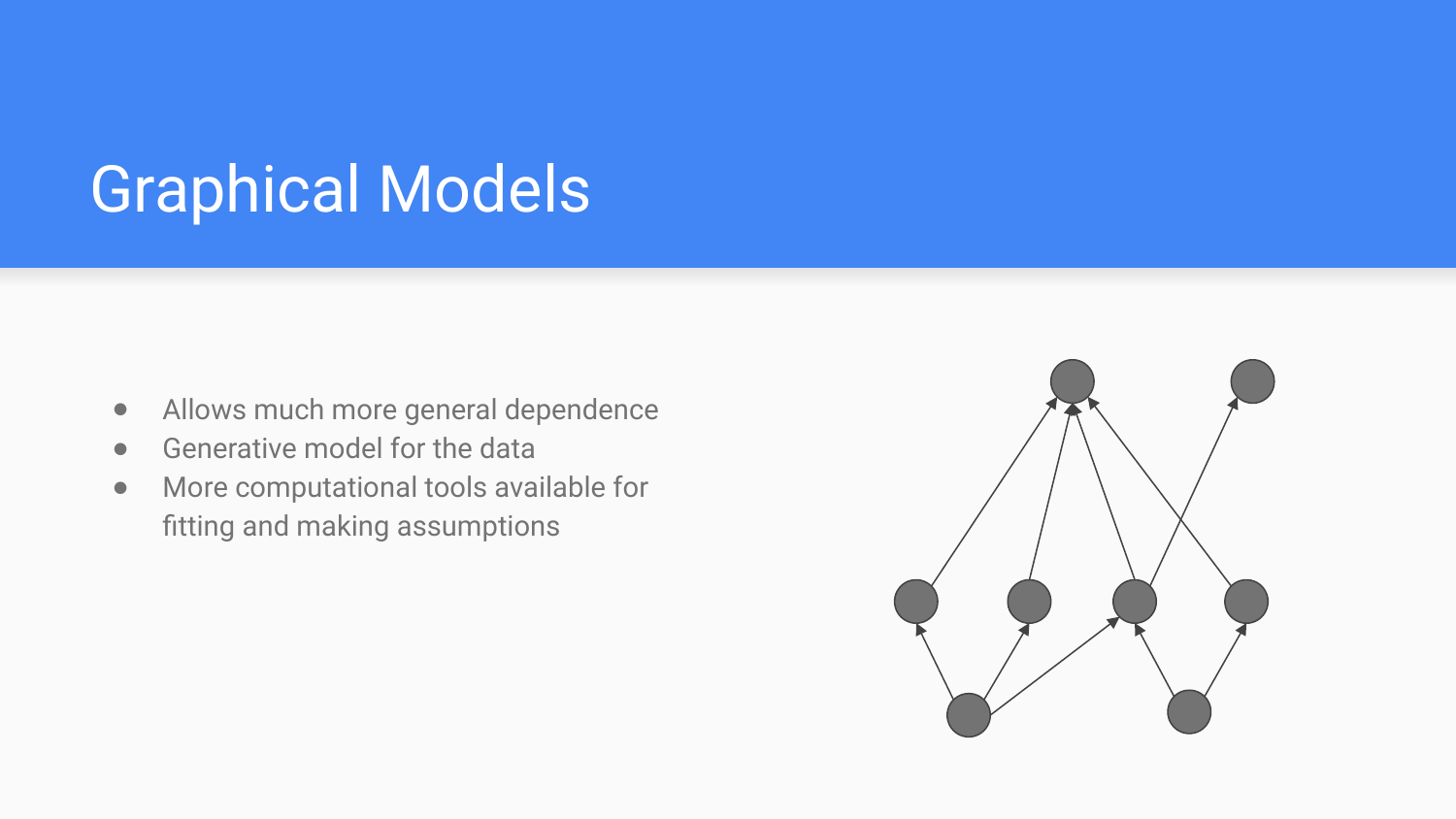

# Graphical Models

Allows much more general dependence
Generative model for the data
More computational tools available for fitting and making assumptions